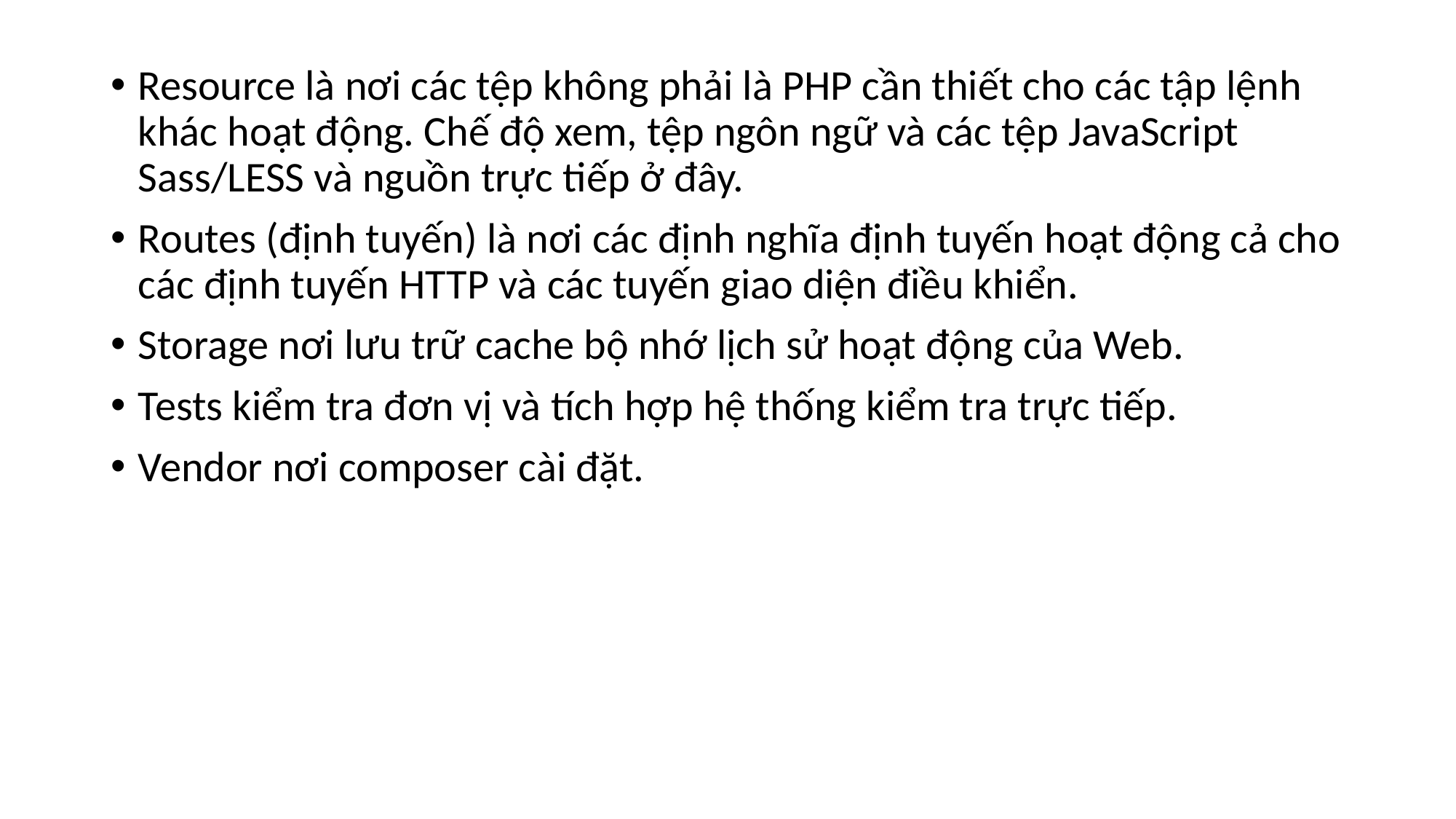

Resource là nơi các tệp không phải là PHP cần thiết cho các tập lệnh khác hoạt động. Chế độ xem, tệp ngôn ngữ và các tệp JavaScript Sass/LESS và nguồn trực tiếp ở đây.
Routes (định tuyến) là nơi các định nghĩa định tuyến hoạt động cả cho các định tuyến HTTP và các tuyến giao diện điều khiển.
Storage nơi lưu trữ cache bộ nhớ lịch sử hoạt động của Web.
Tests kiểm tra đơn vị và tích hợp hệ thống kiểm tra trực tiếp.
Vendor nơi composer cài đặt.